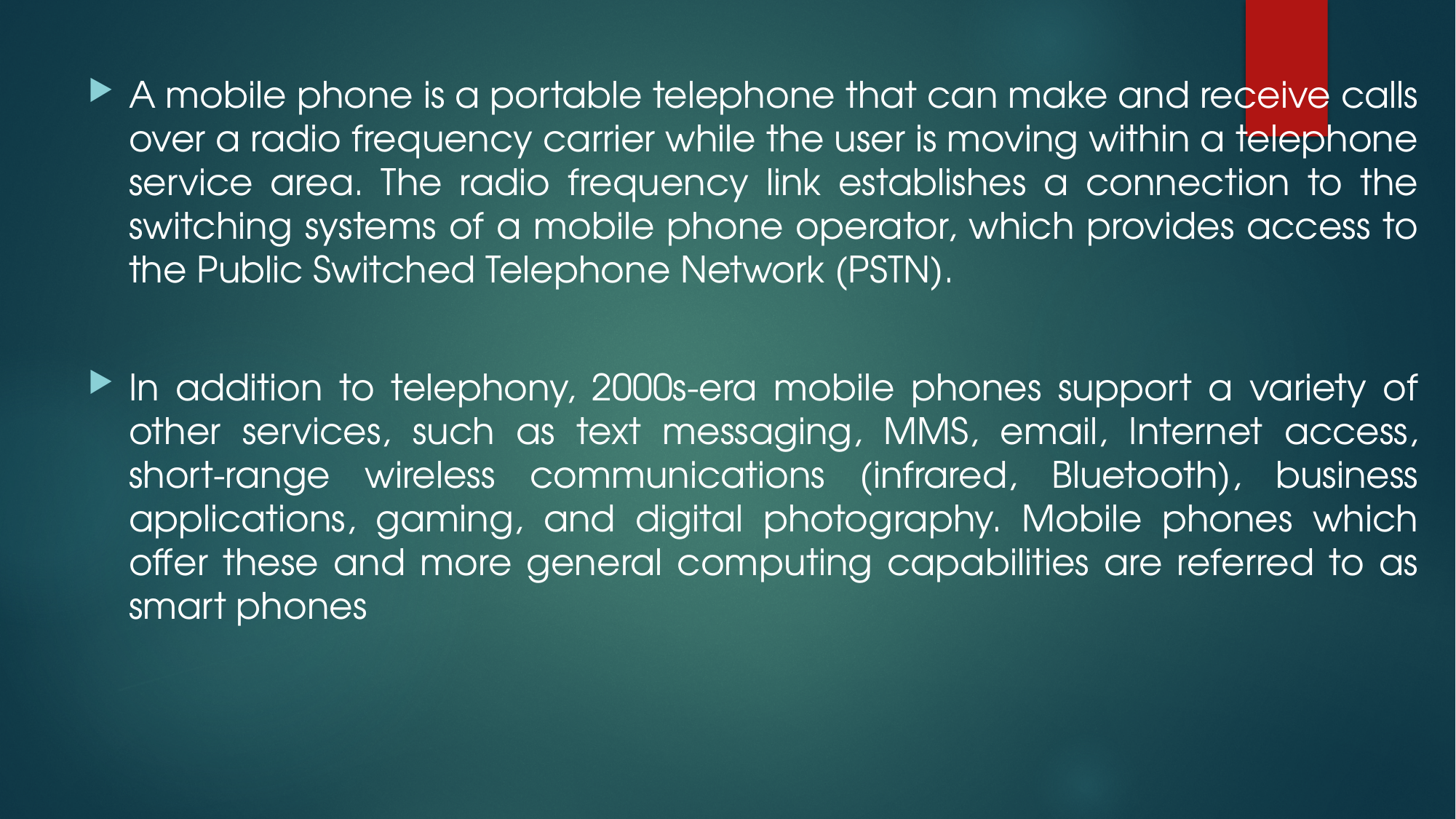

A mobile phone is a portable telephone that can make and receive calls over a radio frequency carrier while the user is moving within a telephone service area. The radio frequency link establishes a connection to the switching systems of a mobile phone operator, which provides access to the Public Switched Telephone Network (PSTN).

In addition to telephony, 2000s-era mobile phones support a variety of other services, such as text messaging, MMS, email, Internet access, short-range wireless communications (infrared, Bluetooth), business applications, gaming, and digital photography. Mobile phones which offer these and more general computing capabilities are referred to as smart phones